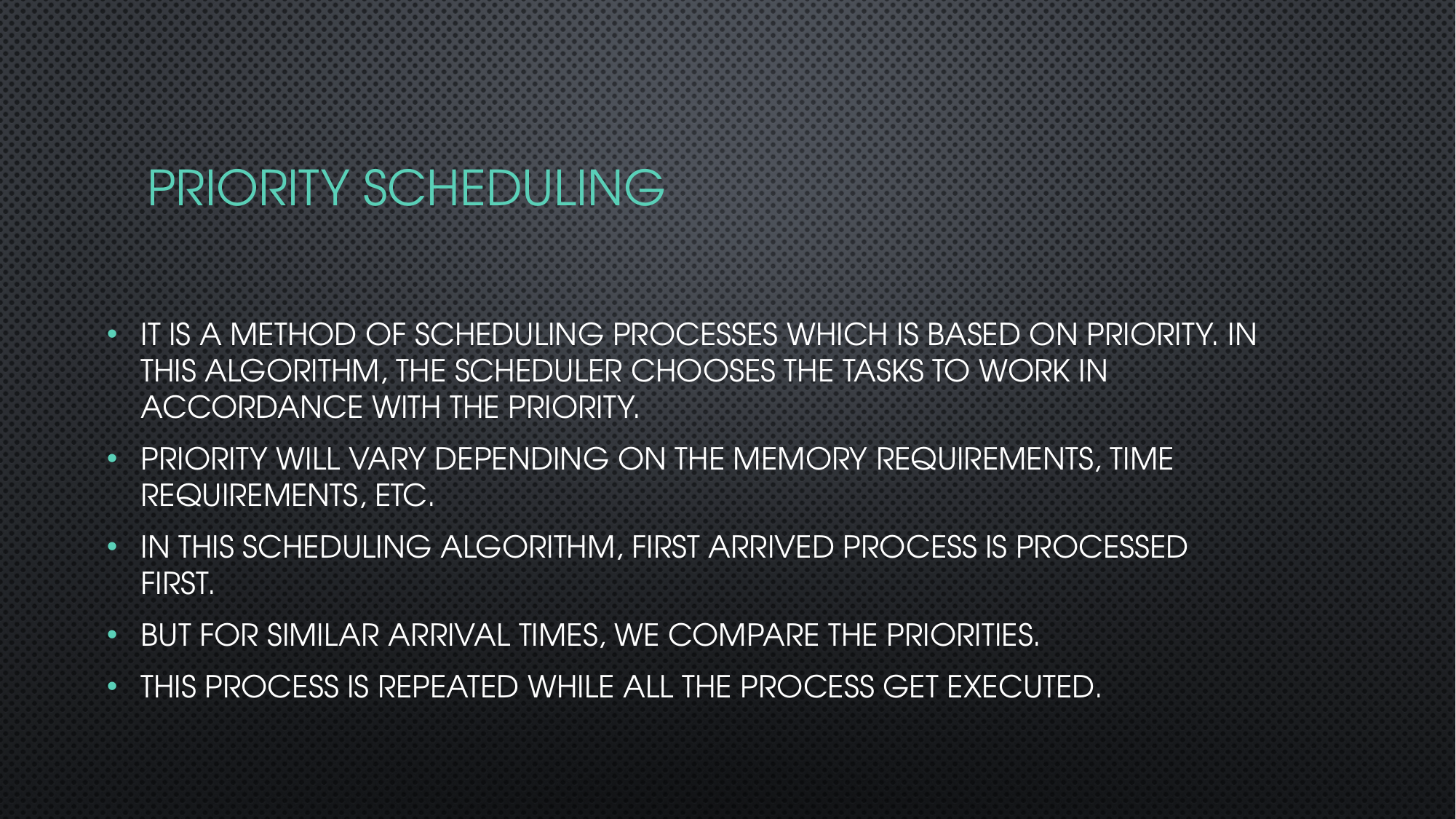

# PRIORITY SCHEDULING
It is a method of scheduling processes which is based on priority. In this algorithm, the scheduler chooses the tasks to work in accordance with the priority.
Priority will vary depending on the memory requirements, time requirements, etc.
In this scheduling algorithm, first arrived process is processed first.
But for similar arrival times, we compare the priorities.
This process is repeated while all the process get executed.